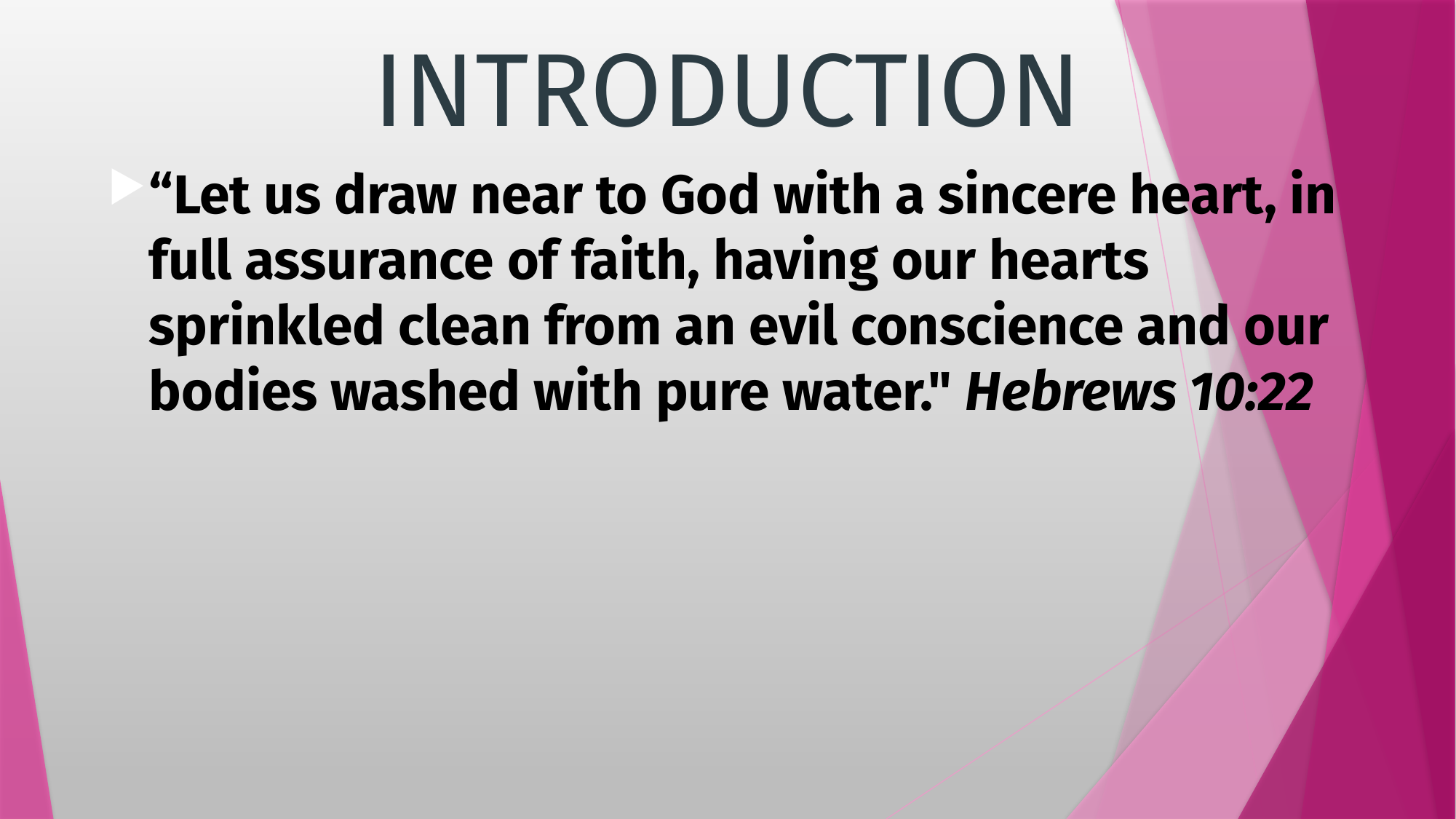

# INTRODUCTION
“Let us draw near to God with a sincere heart, in full assurance of faith, having our hearts sprinkled clean from an evil conscience and our bodies washed with pure water." Hebrews 10:22